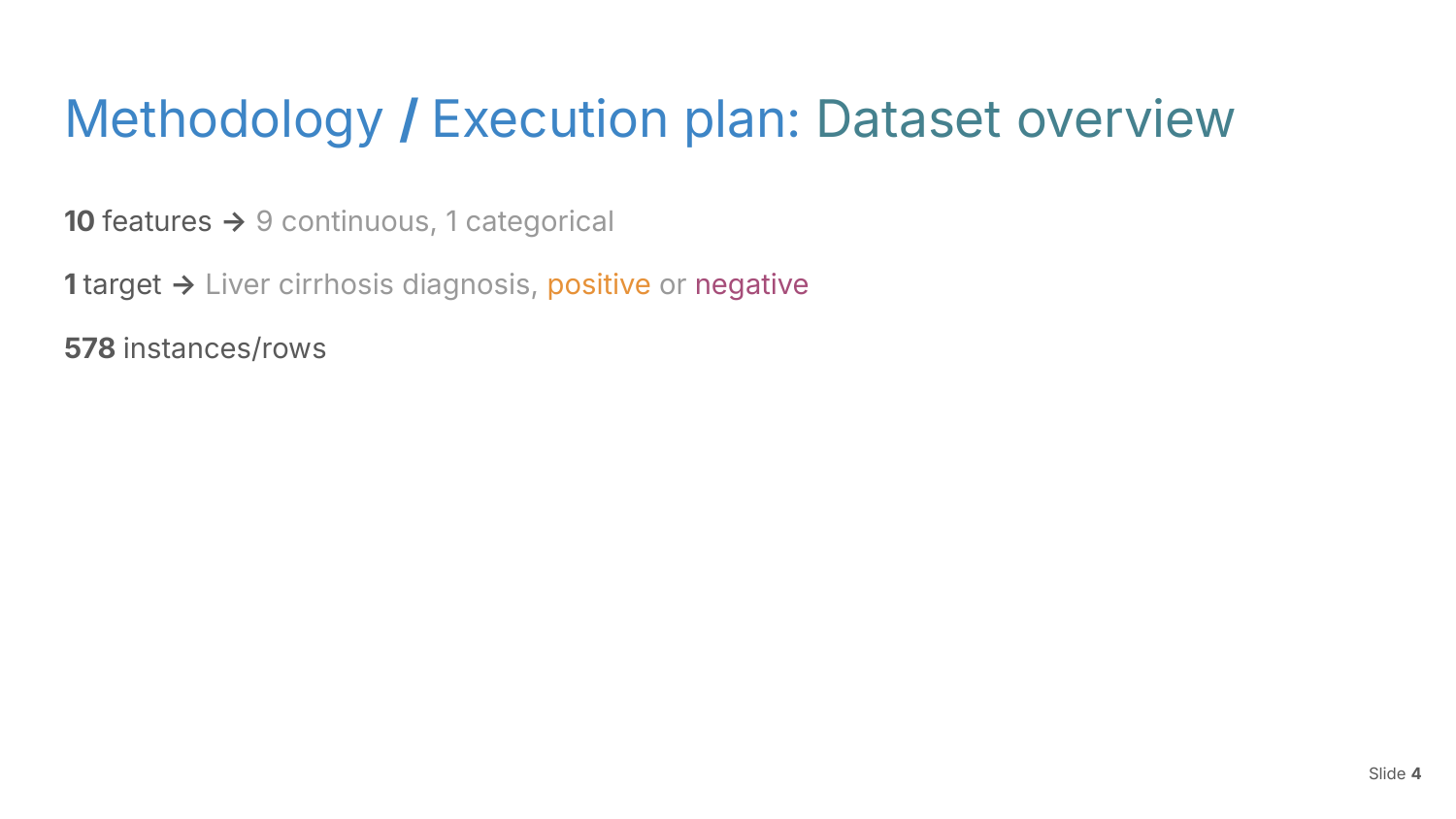

# Methodology / Execution plan: Dataset overview
10 features -> 9 continuous, 1 categorical
1 target -> Liver cirrhosis diagnosis, positive or negative
578 instances/rows
Slide 4